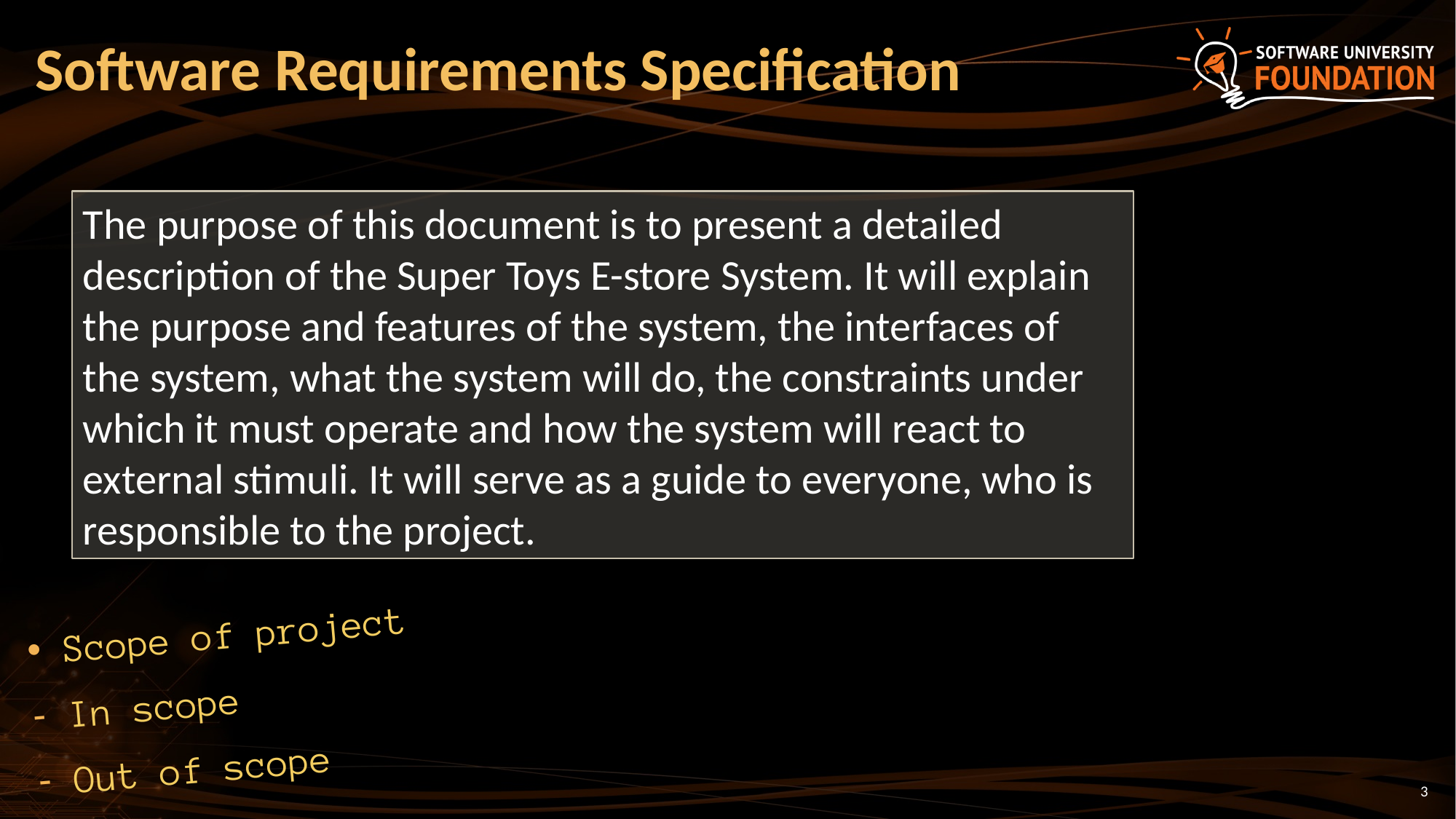

# Software Requirements Specification
The purpose of this document is to present a detailed description of the Super Toys E-store System. It will explain the purpose and features of the system, the interfaces of the system, what the system will do, the constraints under which it must operate and how the system will react to external stimuli. It will serve as a guide to everyone, who is responsible to the project.
Scope of project
In scope
Out of scope
3